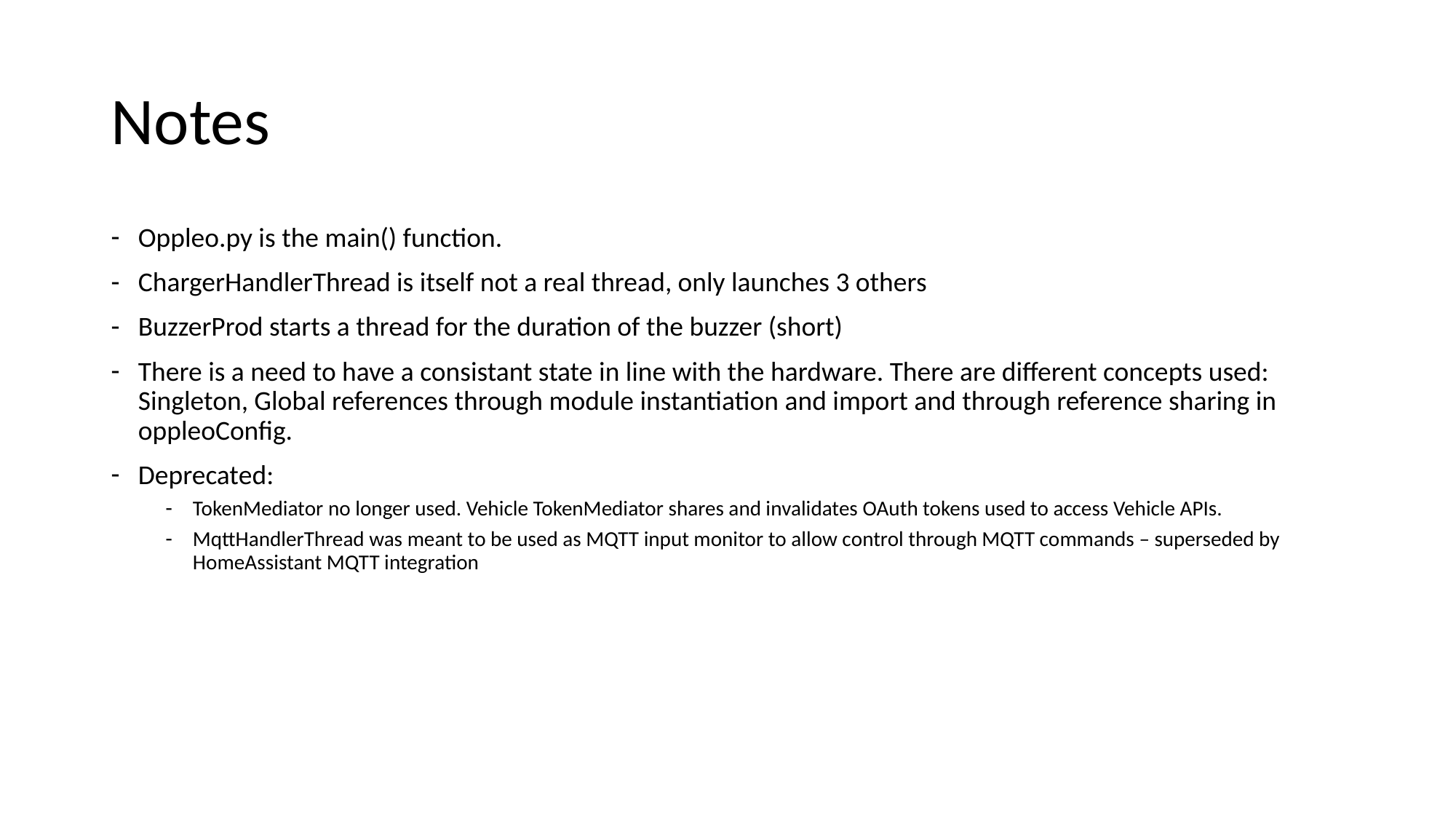

# Notes
Oppleo.py is the main() function.
ChargerHandlerThread is itself not a real thread, only launches 3 others
BuzzerProd starts a thread for the duration of the buzzer (short)
There is a need to have a consistant state in line with the hardware. There are different concepts used: Singleton, Global references through module instantiation and import and through reference sharing in oppleoConfig.
Deprecated:
TokenMediator no longer used. Vehicle TokenMediator shares and invalidates OAuth tokens used to access Vehicle APIs.
MqttHandlerThread was meant to be used as MQTT input monitor to allow control through MQTT commands – superseded by HomeAssistant MQTT integration